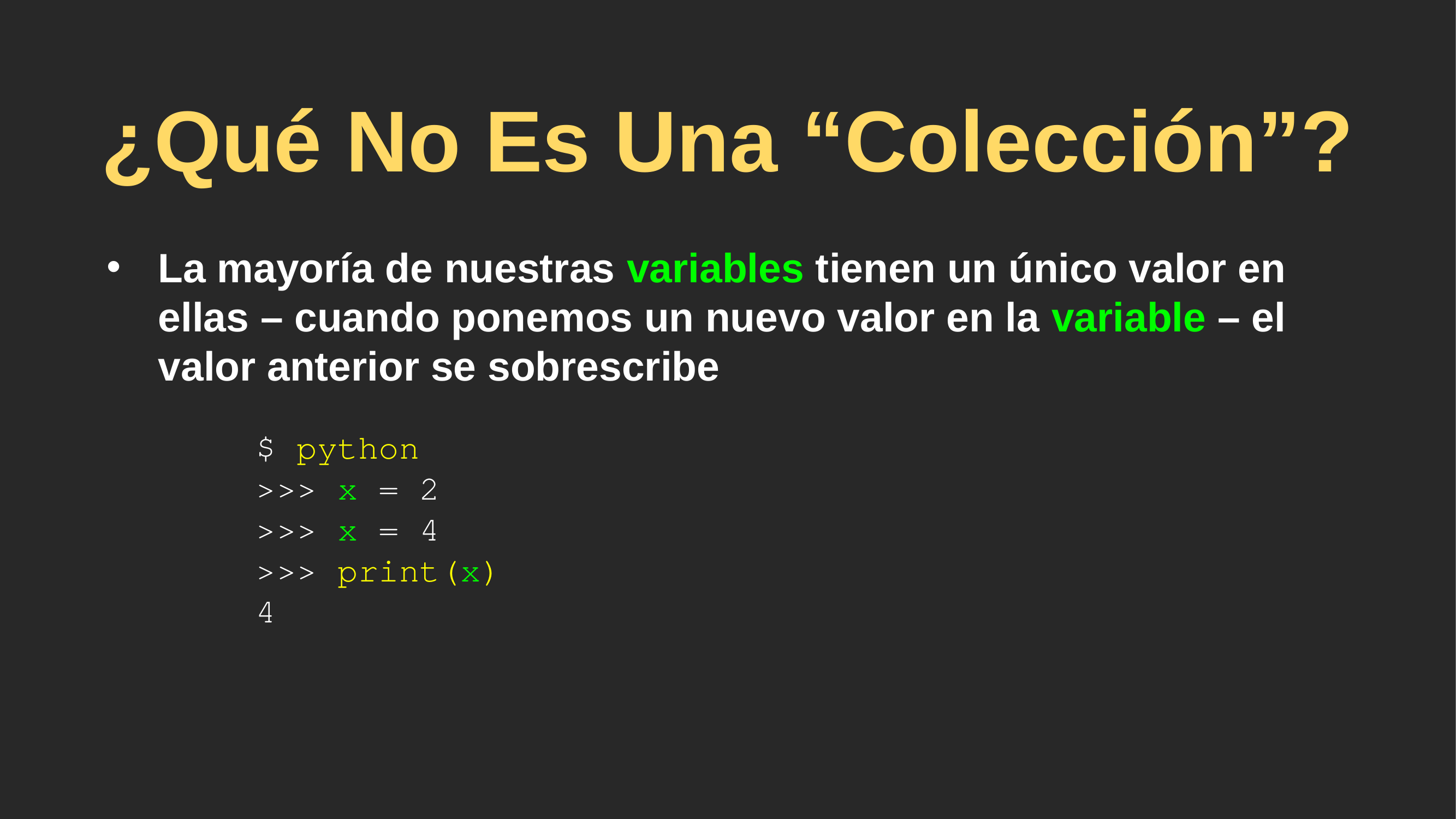

# ¿Qué No Es Una “Colección”?
La mayoría de nuestras variables tienen un único valor en ellas – cuando ponemos un nuevo valor en la variable – el valor anterior se sobrescribe
$ python
>>> x = 2
>>> x = 4
>>> print(x)
4